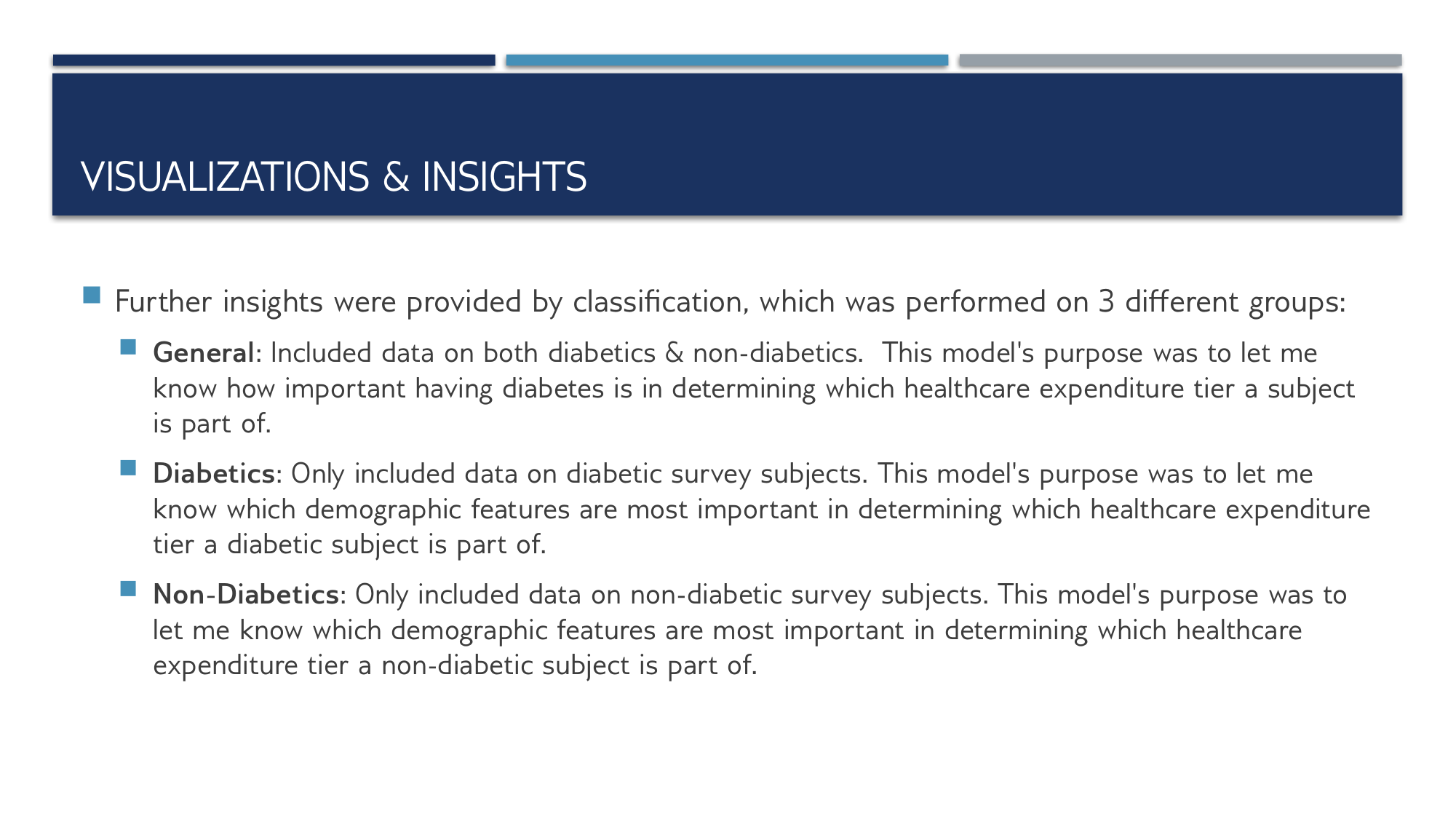

# Visualizations & Insights
Further insights were provided by classification, which was performed on 3 different groups:
General: Included data on both diabetics & non-diabetics.  This model's purpose was to let me know how important having diabetes is in determining which healthcare expenditure tier a subject is part of.
Diabetics: Only included data on diabetic survey subjects. This model's purpose was to let me know which demographic features are most important in determining which healthcare expenditure tier a diabetic subject is part of.
Non-Diabetics: Only included data on non-diabetic survey subjects. This model's purpose was to let me know which demographic features are most important in determining which healthcare expenditure tier a non-diabetic subject is part of.